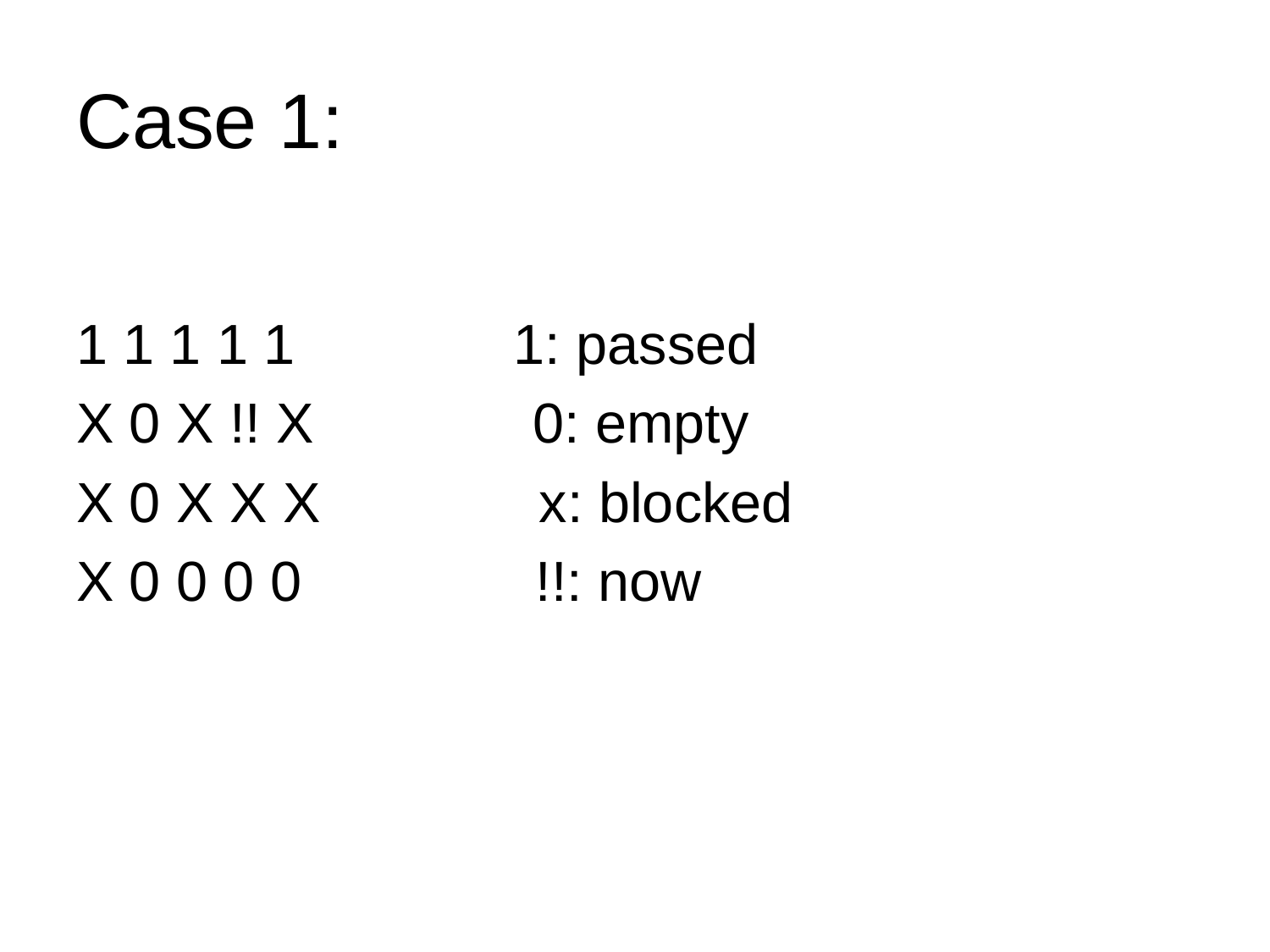

# Case 1:

1 1 1 1 1              1: passed
X 0 X !! X              0: empty
X 0 X X X              x: blocked
X 0 0 0 0               !!: now